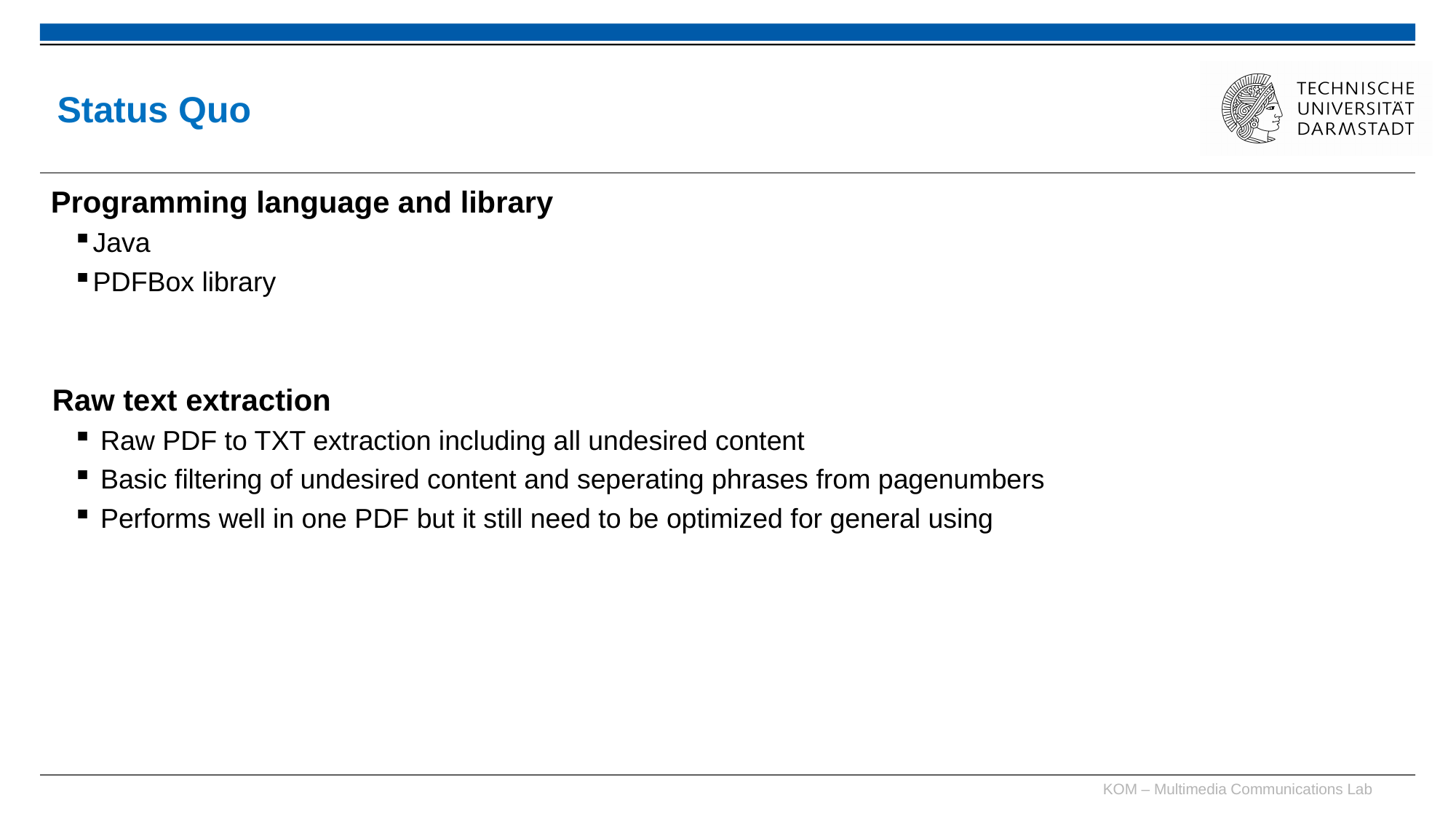

# Status Quo
Programming language and library
Java
PDFBox library

Raw text extraction
 Raw PDF to TXT extraction including all undesired content
 Basic filtering of undesired content and seperating phrases from pagenumbers
 Performs well in one PDF but it still need to be optimized for general using